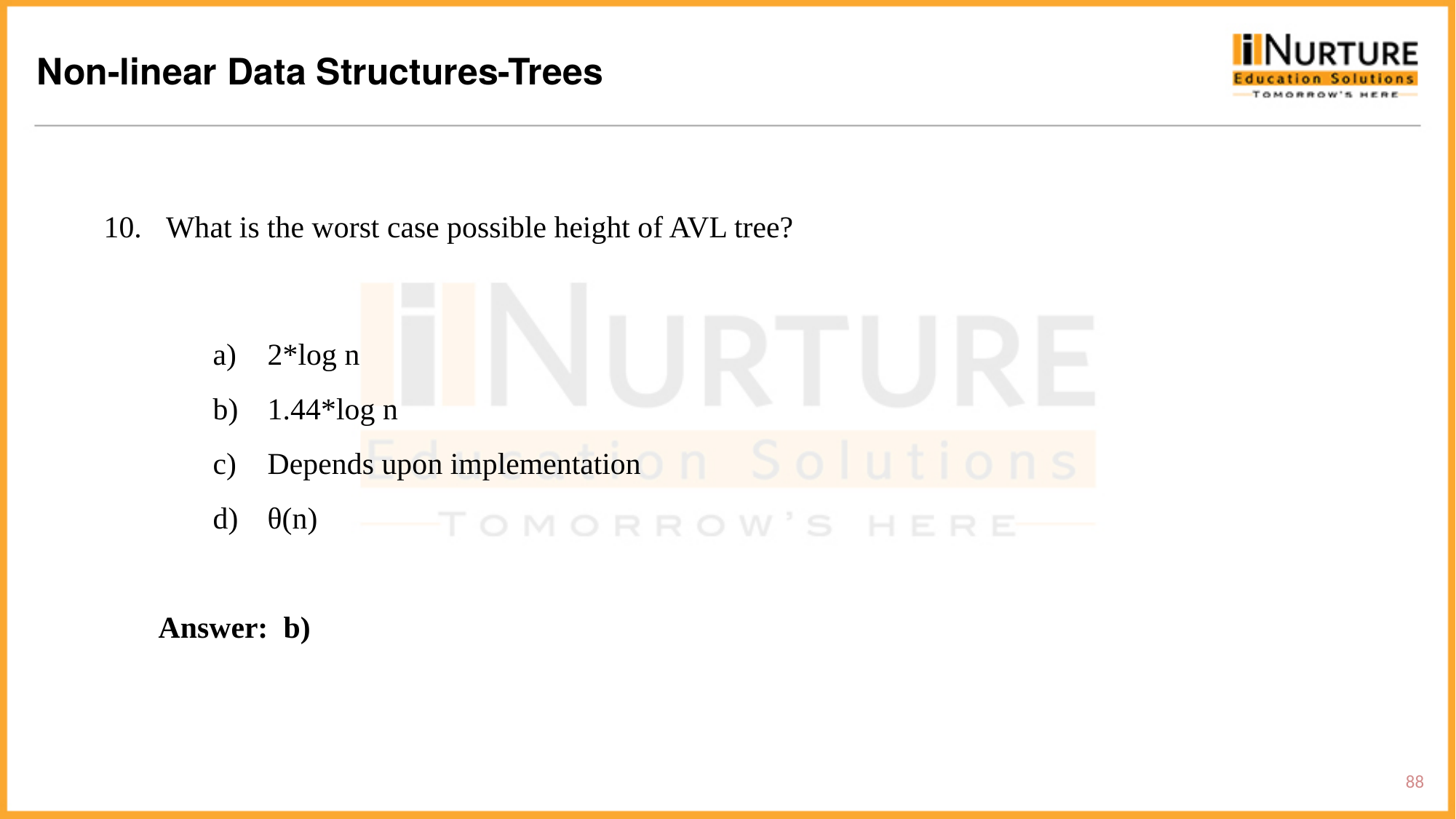

Non-linear Data Structures-Trees

 What is the worst case possible height of AVL tree?

2*log n
1.44*log n
Depends upon implementation
θ(n)

Answer:  b)

88